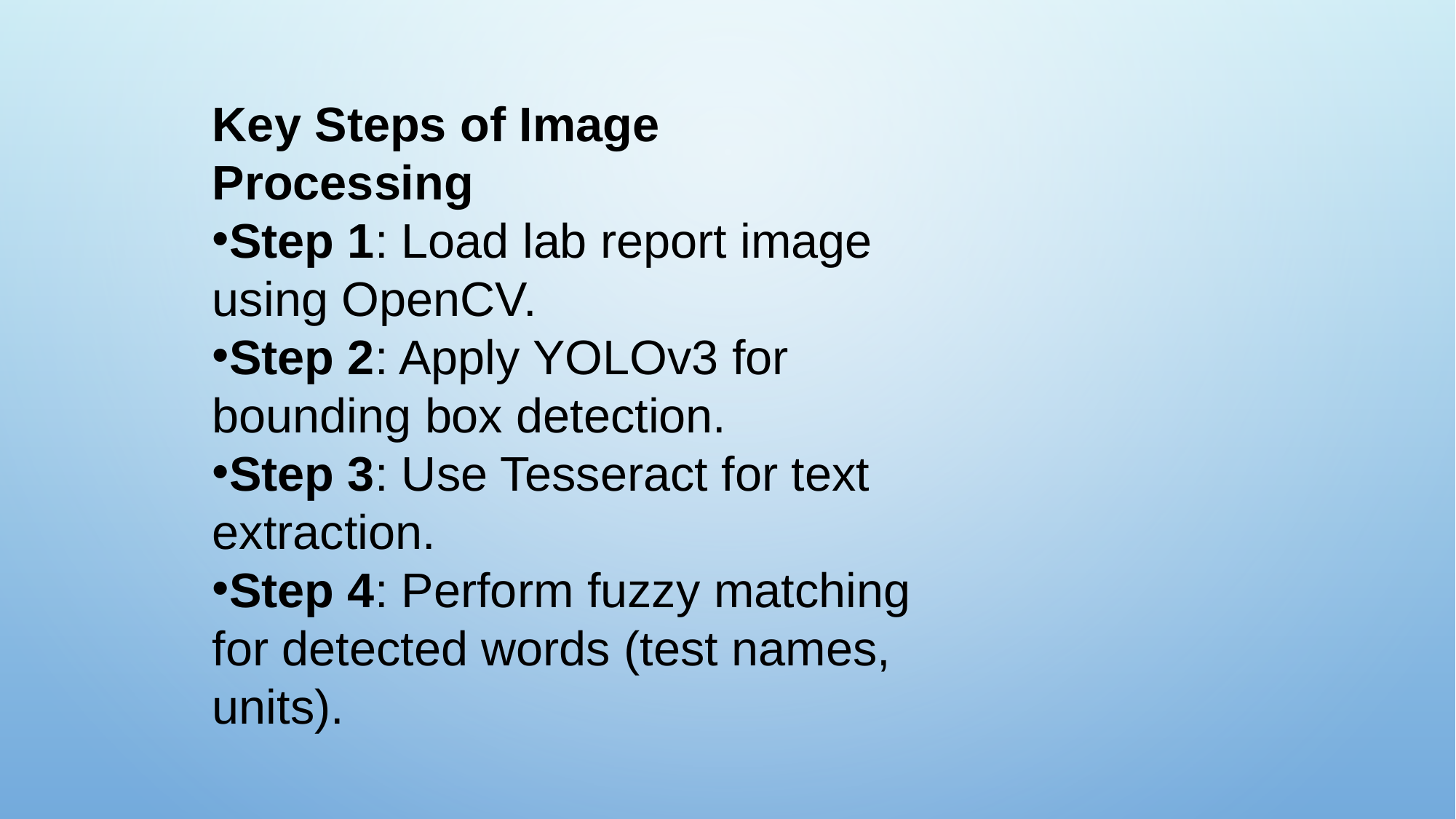

Key Steps of Image Processing
Step 1: Load lab report image using OpenCV.
Step 2: Apply YOLOv3 for bounding box detection.
Step 3: Use Tesseract for text extraction.
Step 4: Perform fuzzy matching for detected words (test names, units).